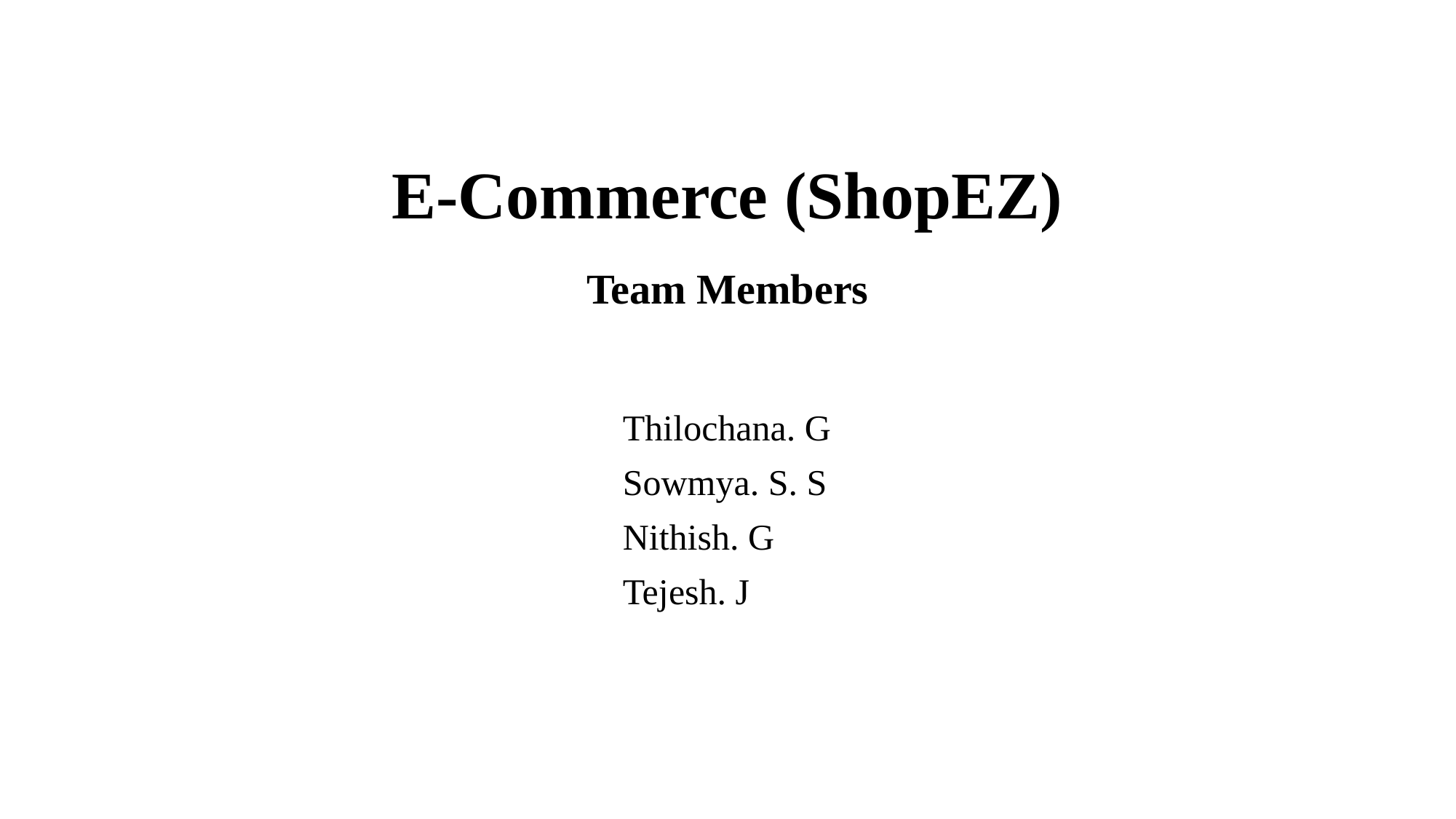

# E-Commerce (ShopEZ)
Team Members
Thilochana. G
Sowmya. S. S
Nithish. G
Tejesh. J